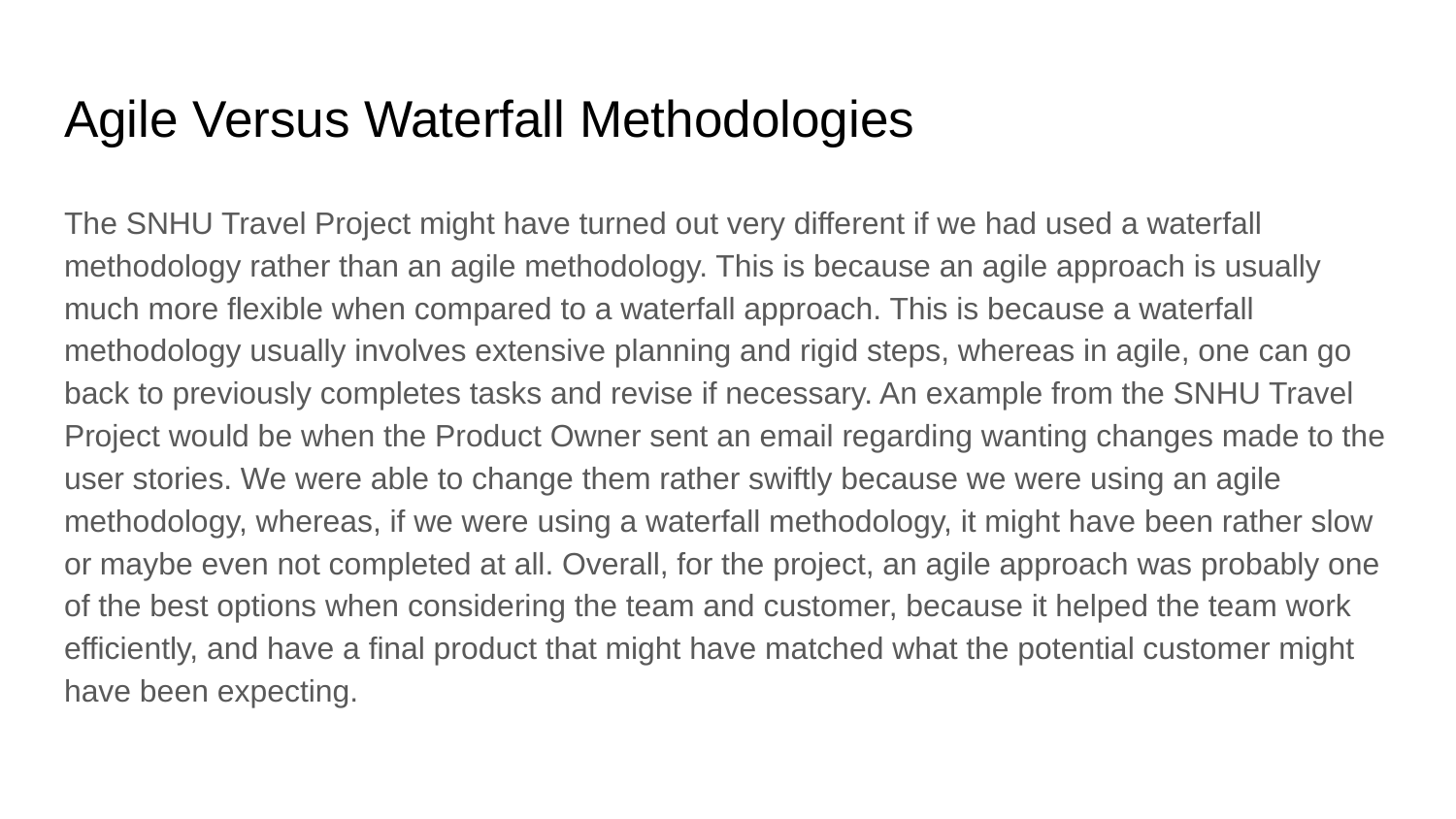

# Agile Versus Waterfall Methodologies
The SNHU Travel Project might have turned out very different if we had used a waterfall methodology rather than an agile methodology. This is because an agile approach is usually much more flexible when compared to a waterfall approach. This is because a waterfall methodology usually involves extensive planning and rigid steps, whereas in agile, one can go back to previously completes tasks and revise if necessary. An example from the SNHU Travel Project would be when the Product Owner sent an email regarding wanting changes made to the user stories. We were able to change them rather swiftly because we were using an agile methodology, whereas, if we were using a waterfall methodology, it might have been rather slow or maybe even not completed at all. Overall, for the project, an agile approach was probably one of the best options when considering the team and customer, because it helped the team work efficiently, and have a final product that might have matched what the potential customer might have been expecting.